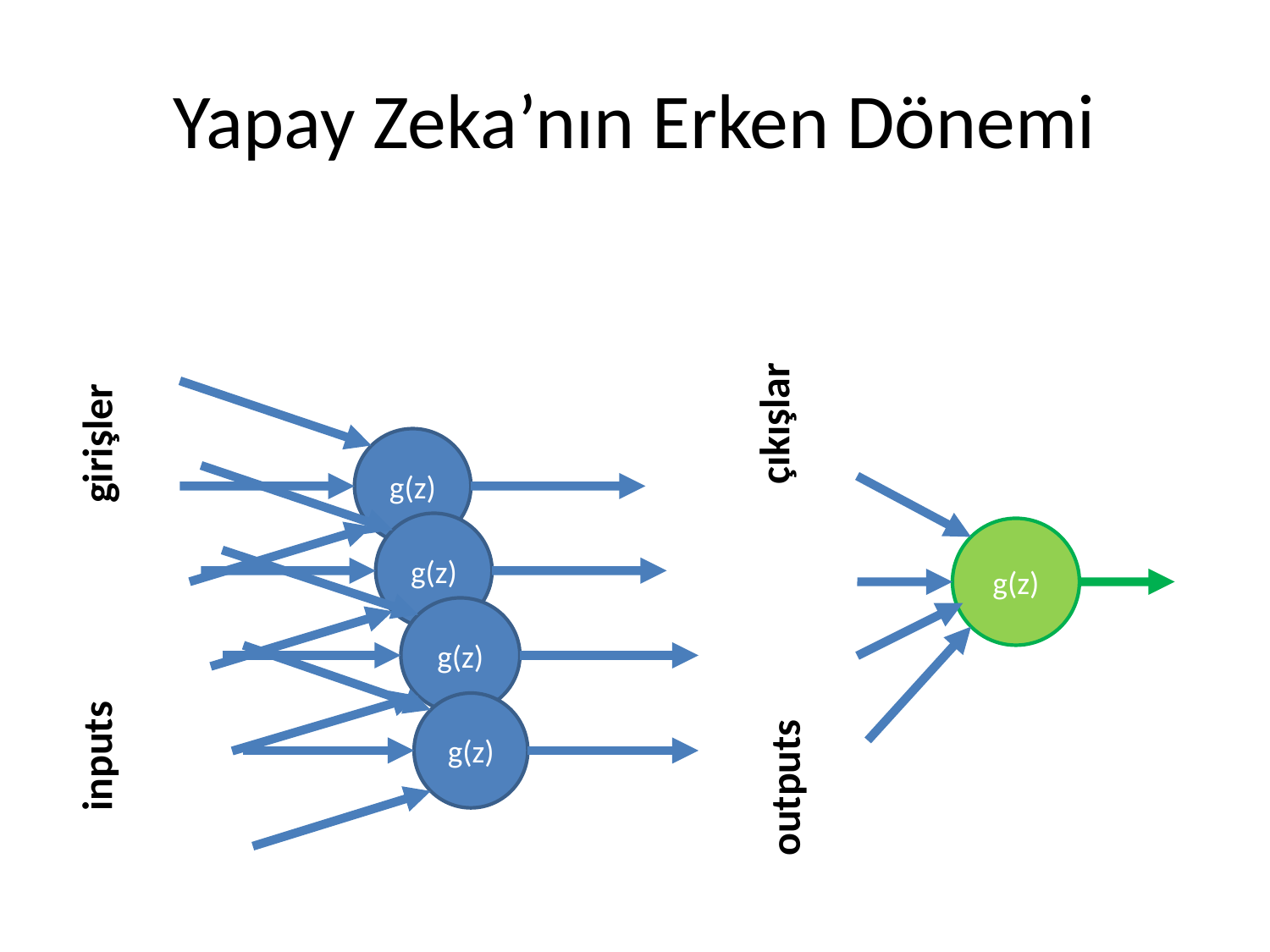

# Yapay Zeka’nın Erken Dönemi
g(z)
çıkışlar
girişler
g(z)
g(z)
g(z)
g(z)
inputs
outputs